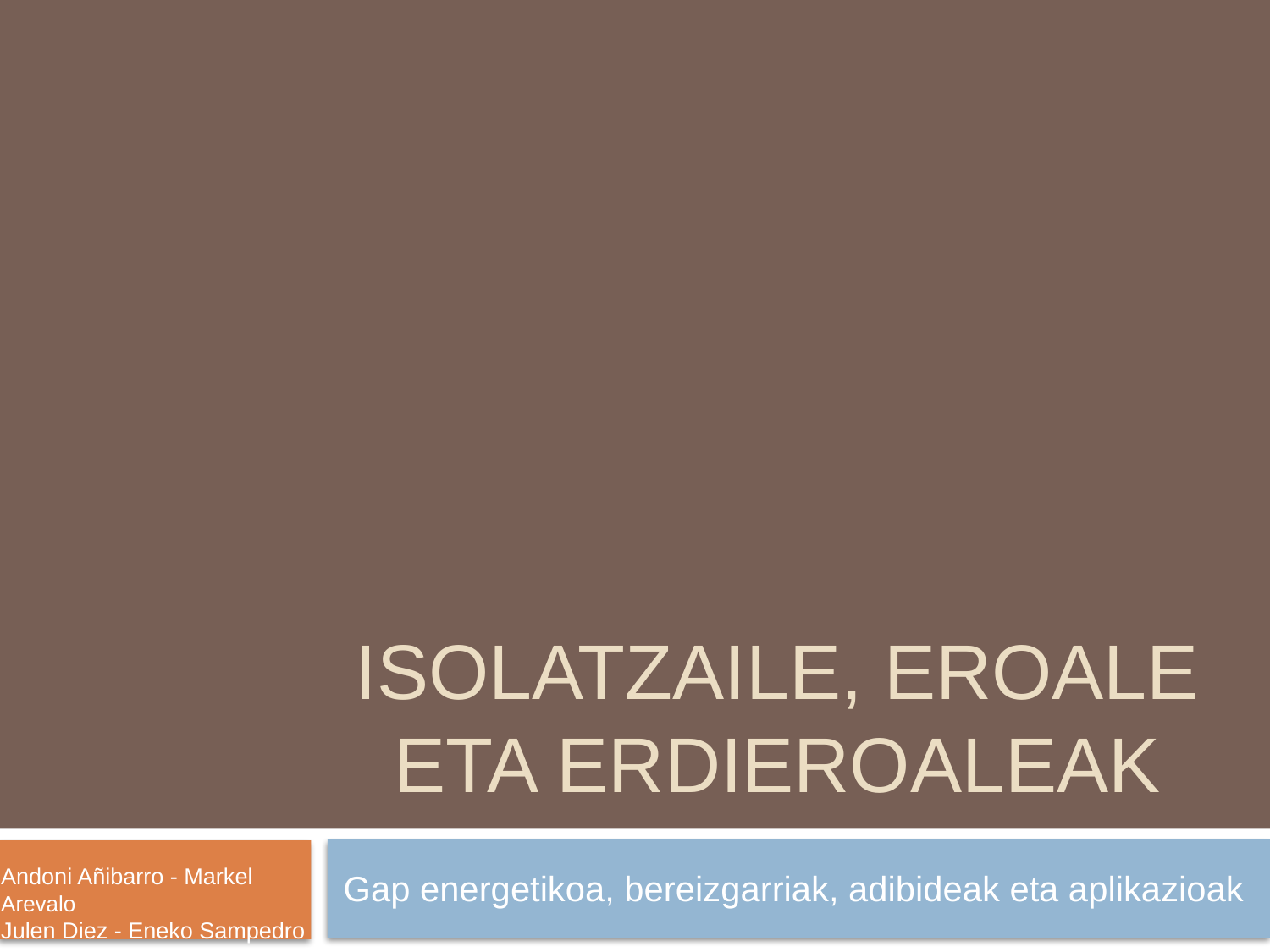

# Isolatzaile, eroale eta erdieroaleak
Gap energetikoa, bereizgarriak, adibideak eta aplikazioak
Andoni Añibarro - Markel Arevalo
Julen Diez - Eneko Sampedro